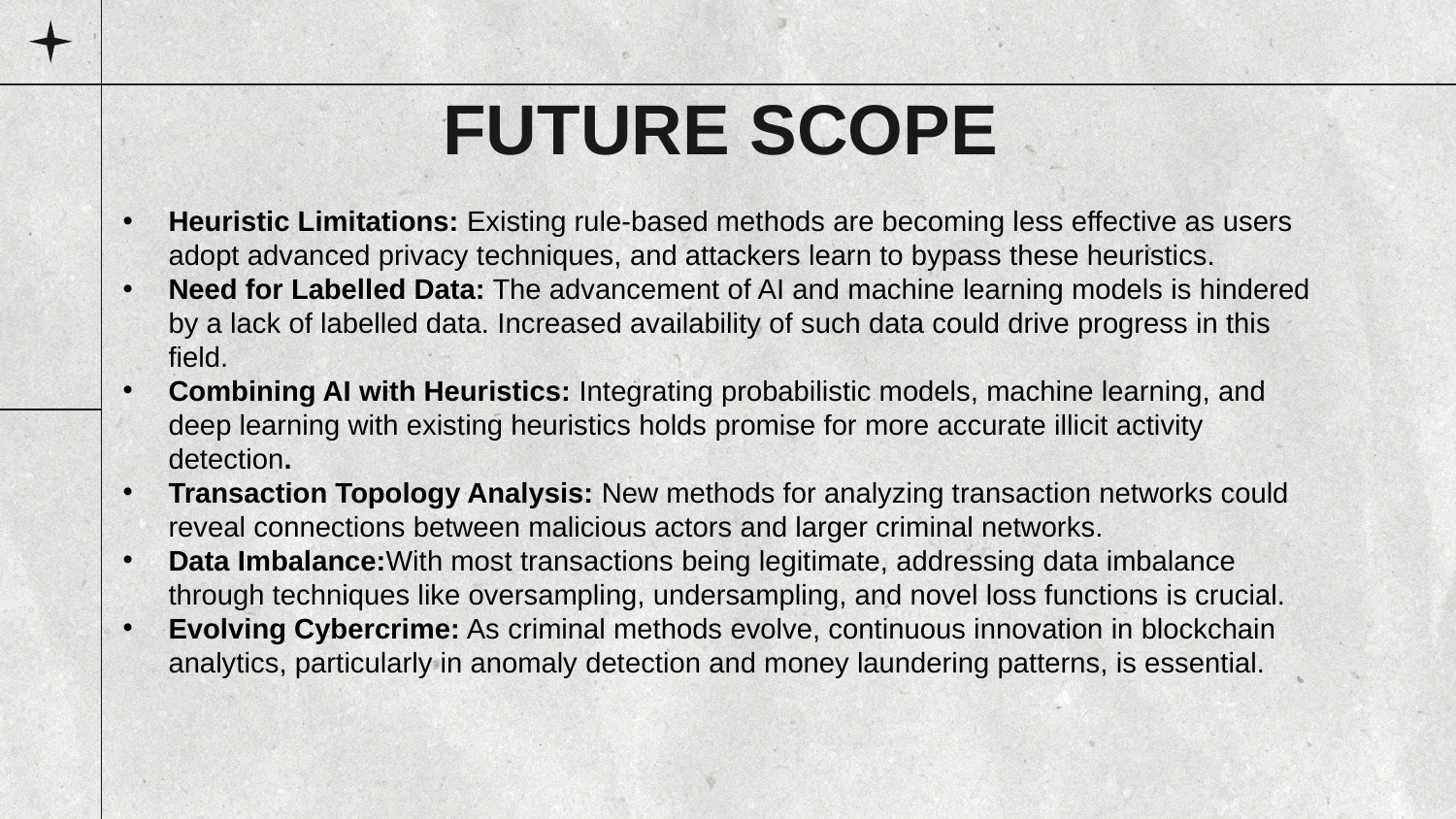

FUTURE SCOPE
Heuristic Limitations: Existing rule-based methods are becoming less effective as users adopt advanced privacy techniques, and attackers learn to bypass these heuristics.
Need for Labelled Data: The advancement of AI and machine learning models is hindered by a lack of labelled data. Increased availability of such data could drive progress in this field.
Combining AI with Heuristics: Integrating probabilistic models, machine learning, and deep learning with existing heuristics holds promise for more accurate illicit activity detection.
Transaction Topology Analysis: New methods for analyzing transaction networks could reveal connections between malicious actors and larger criminal networks.
Data Imbalance:With most transactions being legitimate, addressing data imbalance through techniques like oversampling, undersampling, and novel loss functions is crucial.
Evolving Cybercrime: As criminal methods evolve, continuous innovation in blockchain analytics, particularly in anomaly detection and money laundering patterns, is essential.